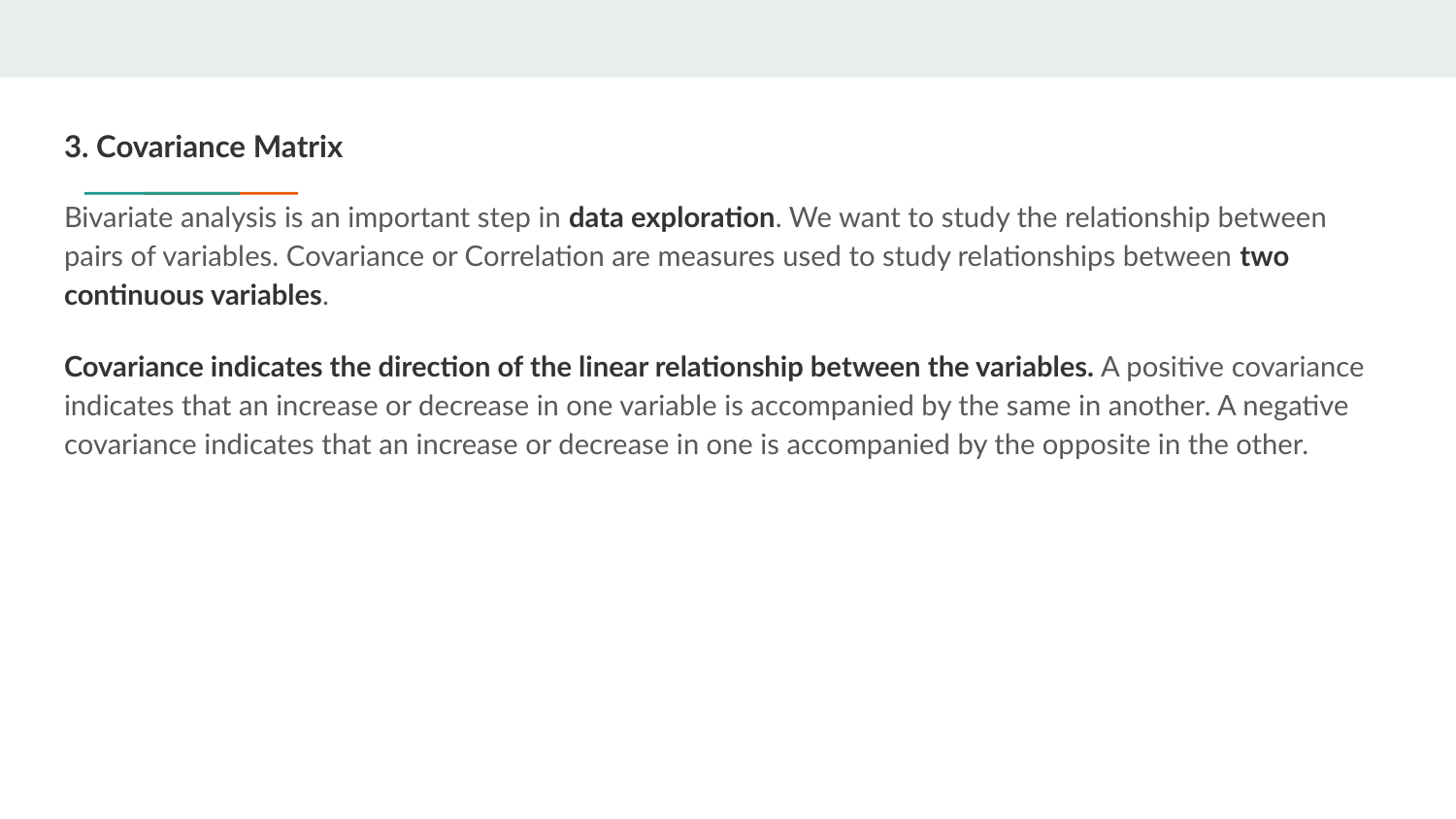

3. Covariance Matrix
Bivariate analysis is an important step in data exploration. We want to study the relationship between pairs of variables. Covariance or Correlation are measures used to study relationships between two continuous variables.
Covariance indicates the direction of the linear relationship between the variables. A positive covariance indicates that an increase or decrease in one variable is accompanied by the same in another. A negative covariance indicates that an increase or decrease in one is accompanied by the opposite in the other.

#